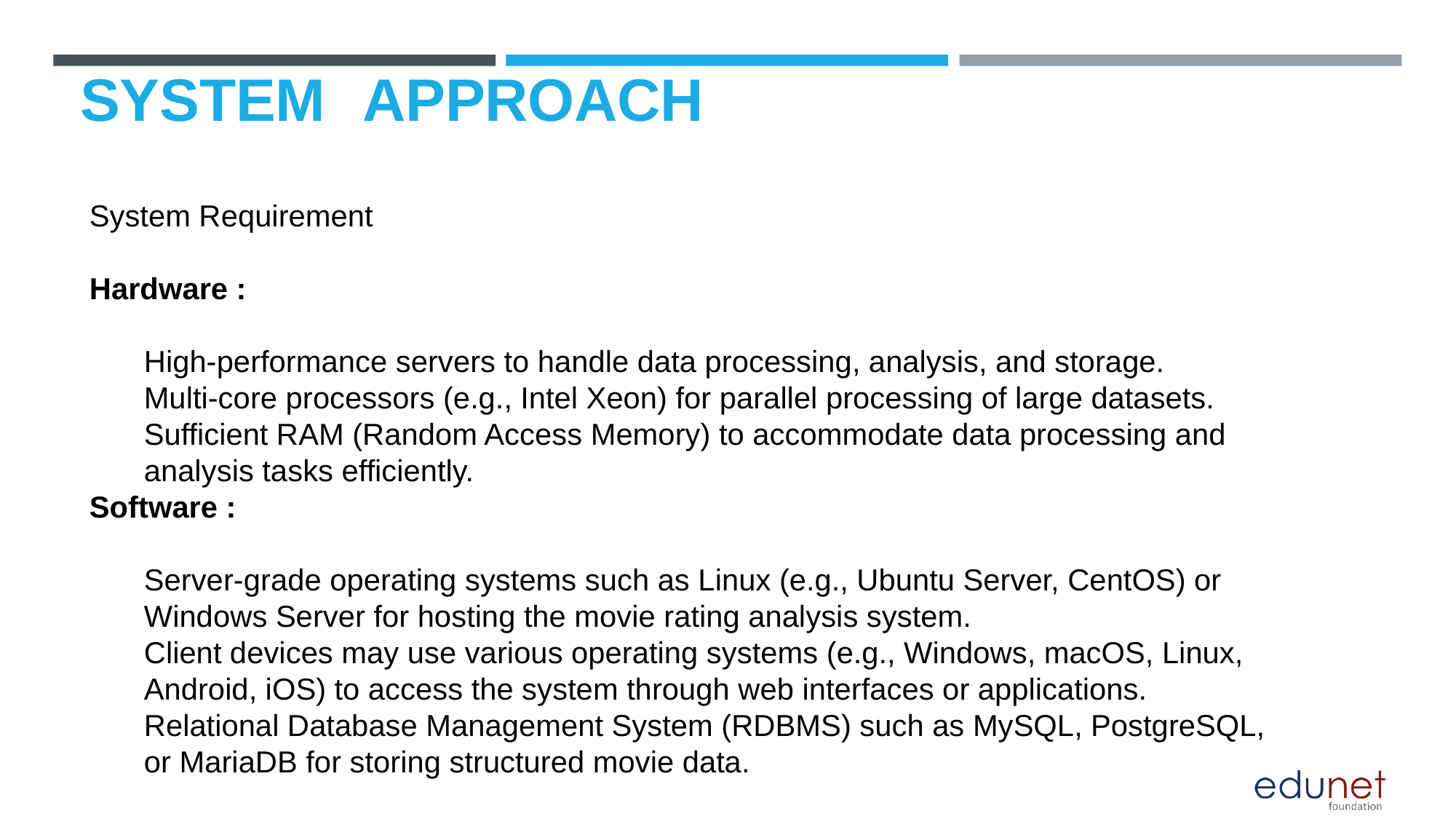

# SYSTEM	APPROACH
System Requirement

Hardware :

High-performance servers to handle data processing, analysis, and storage.
Multi-core processors (e.g., Intel Xeon) for parallel processing of large datasets.
Sufficient RAM (Random Access Memory) to accommodate data processing and analysis tasks efficiently.
Software :

Server-grade operating systems such as Linux (e.g., Ubuntu Server, CentOS) or Windows Server for hosting the movie rating analysis system.
Client devices may use various operating systems (e.g., Windows, macOS, Linux, Android, iOS) to access the system through web interfaces or applications.
Relational Database Management System (RDBMS) such as MySQL, PostgreSQL, or MariaDB for storing structured movie data.